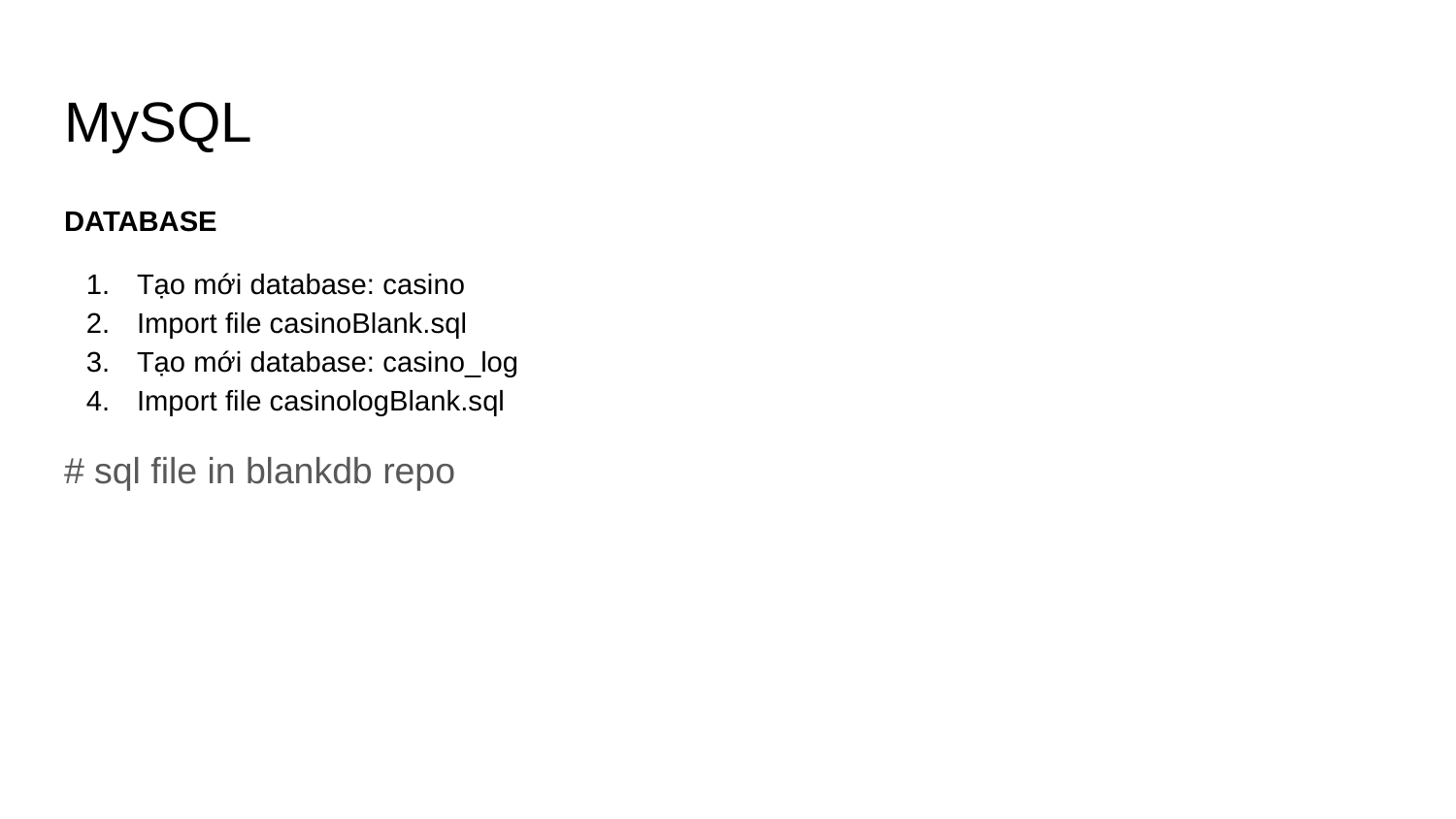

# MySQL
DATABASE
Tạo mới database: casino
Import file casinoBlank.sql
Tạo mới database: casino_log
Import file casinologBlank.sql
# sql file in blankdb repo